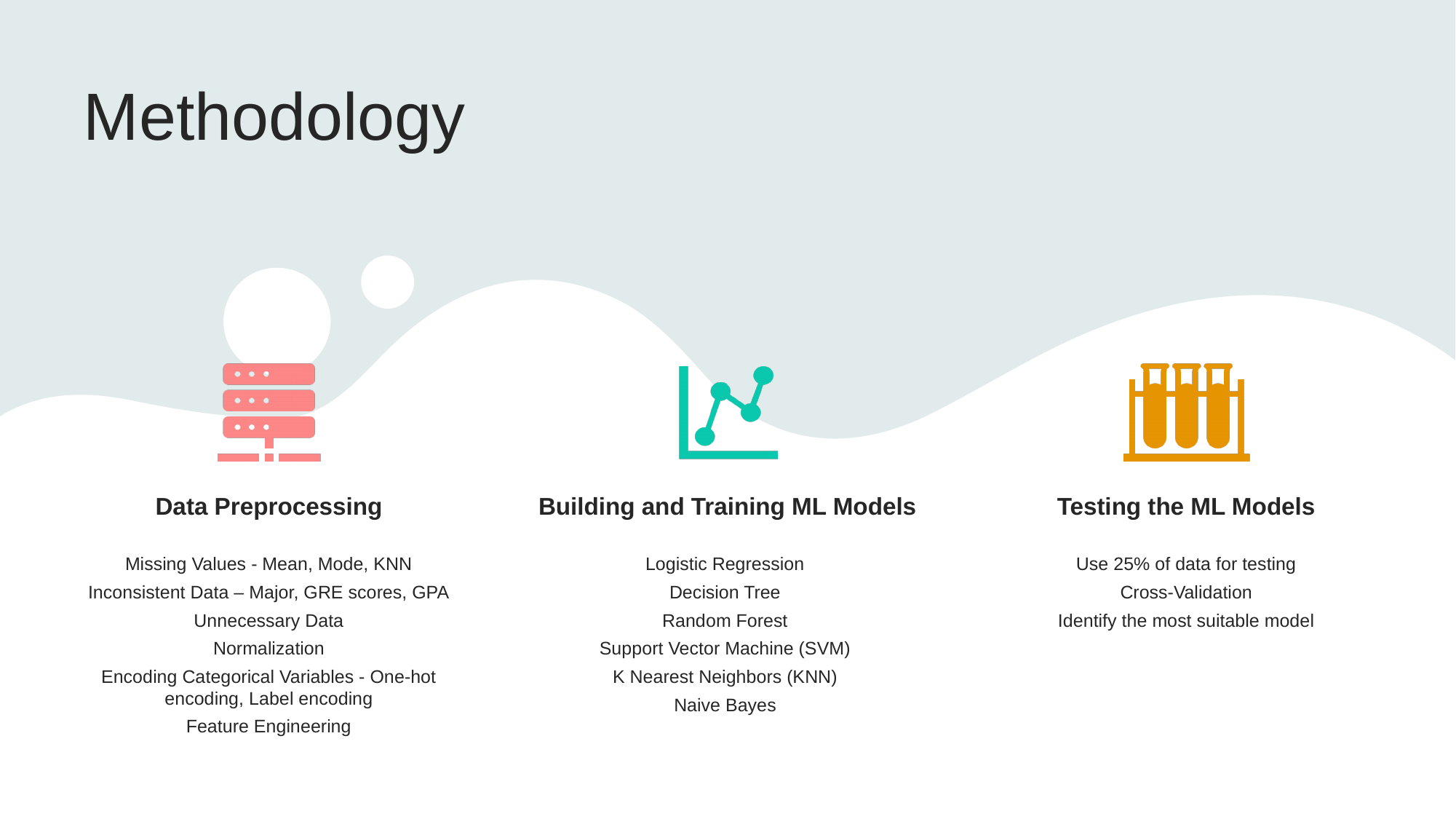

# Methodology

Data Preprocessing
Missing Values - Mean, Mode, KNN
Inconsistent Data – Major, GRE scores, GPA
Unnecessary Data
Normalization
Encoding Categorical Variables - One-hot encoding, Label encoding
Feature Engineering
Building and Training ML Models
Logistic Regression
Decision Tree
Random Forest
Support Vector Machine (SVM)
K Nearest Neighbors (KNN)
Naive Bayes
Testing the ML Models
Use 25% of data for testing
Cross-Validation
Identify the most suitable model